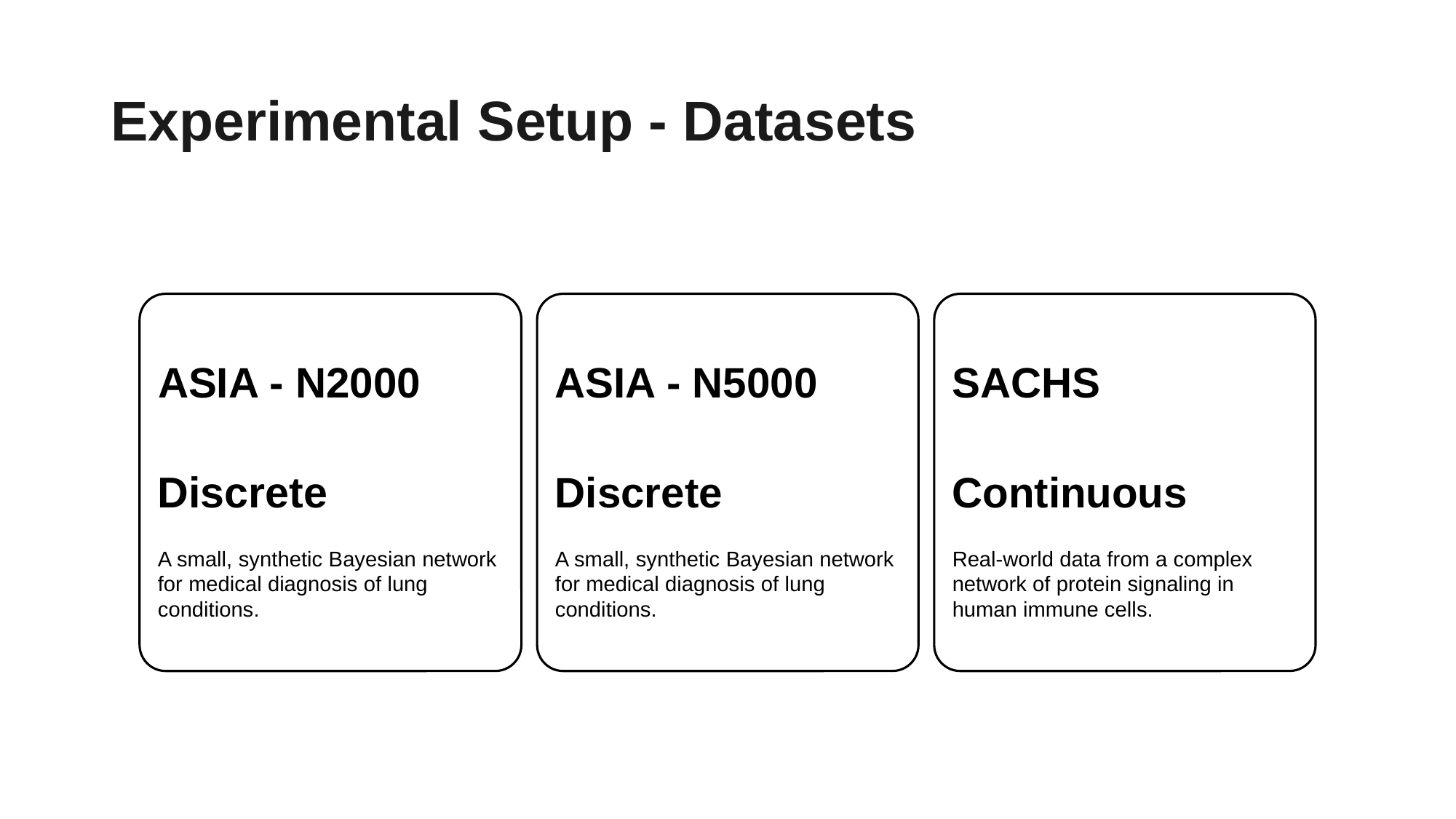

# Experimental Setup - Datasets

ASIA - N2000
ASIA - N5000
SACHS
Discrete
Discrete
Continuous
A small, synthetic Bayesian network for medical diagnosis of lung conditions.
A small, synthetic Bayesian network for medical diagnosis of lung conditions.
Real-world data from a complex network of protein signaling in human immune cells.